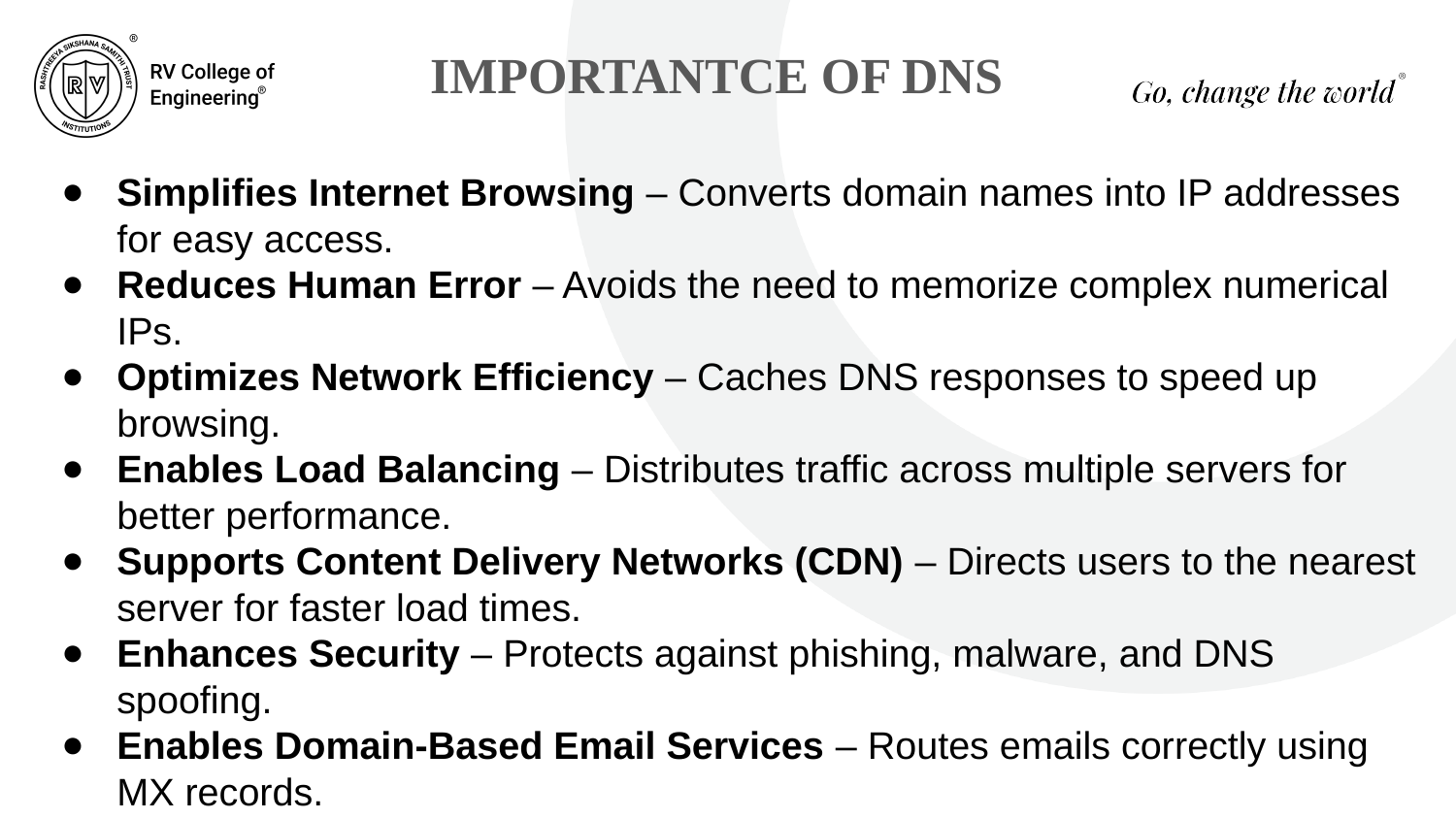

IMPORTANTCE OF DNS
Simplifies Internet Browsing – Converts domain names into IP addresses for easy access.
Reduces Human Error – Avoids the need to memorize complex numerical IPs.
Optimizes Network Efficiency – Caches DNS responses to speed up browsing.
Enables Load Balancing – Distributes traffic across multiple servers for better performance.
Supports Content Delivery Networks (CDN) – Directs users to the nearest server for faster load times.
Enhances Security – Protects against phishing, malware, and DNS spoofing.
Enables Domain-Based Email Services – Routes emails correctly using MX records.